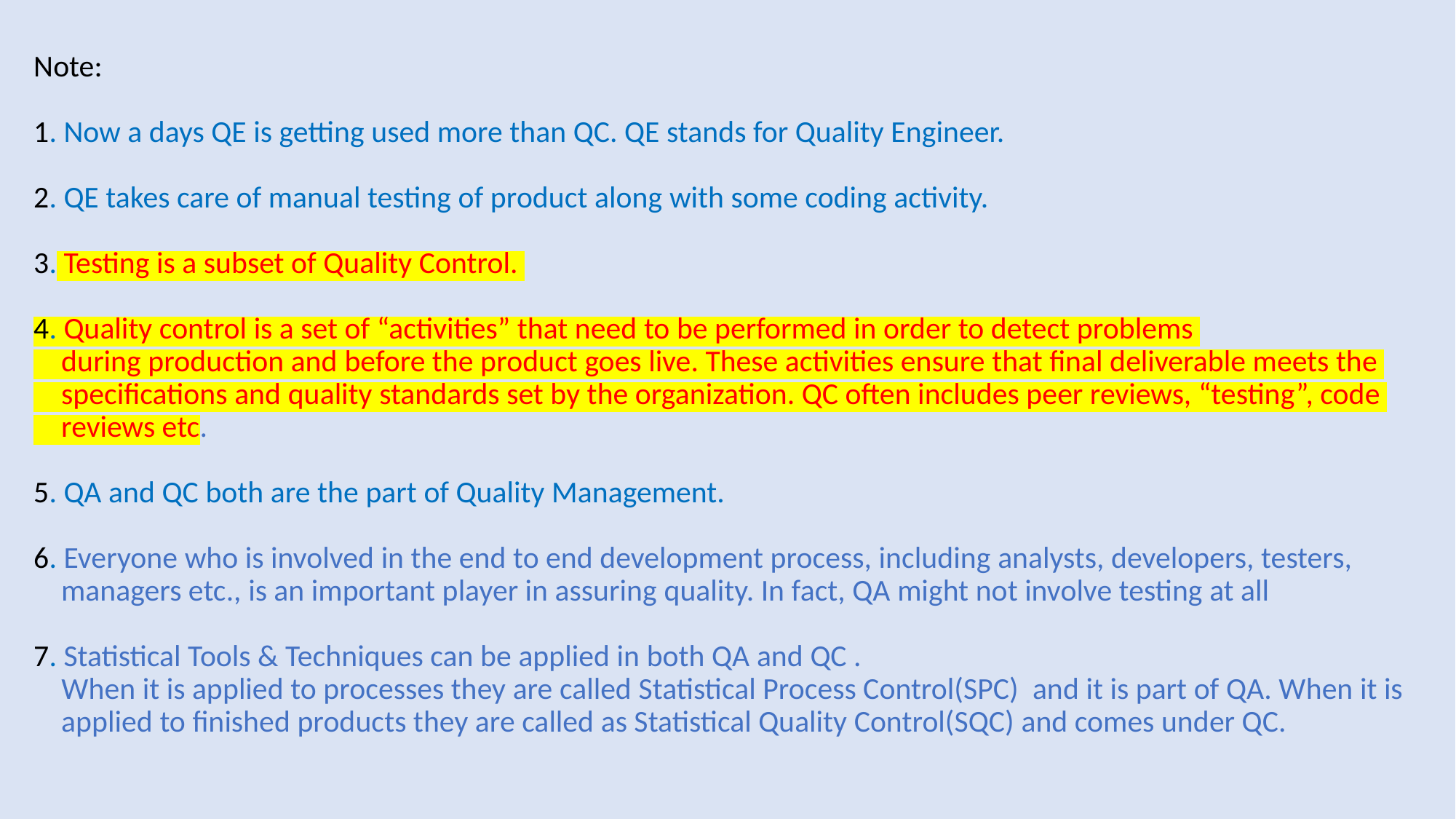

# Note: 1. Now a days QE is getting used more than QC. QE stands for Quality Engineer. 2. QE takes care of manual testing of product along with some coding activity. 3. Testing is a subset of Quality Control.  4. Quality control is a set of “activities” that need to be performed in order to detect problems     during production and before the product goes live. These activities ensure that final deliverable meets the     specifications and quality standards set by the organization. QC often includes peer reviews, “testing”, code     reviews etc. 5. QA and QC both are the part of Quality Management. 6. Everyone who is involved in the end to end development process, including analysts, developers, testers,     managers etc., is an important player in assuring quality. In fact, QA might not involve testing at all 7. Statistical Tools & Techniques can be applied in both QA and QC .
    When it is applied to processes they are called Statistical Process Control(SPC)  and it is part of QA. When it is
    applied to finished products they are called as Statistical Quality Control(SQC) and comes under QC.